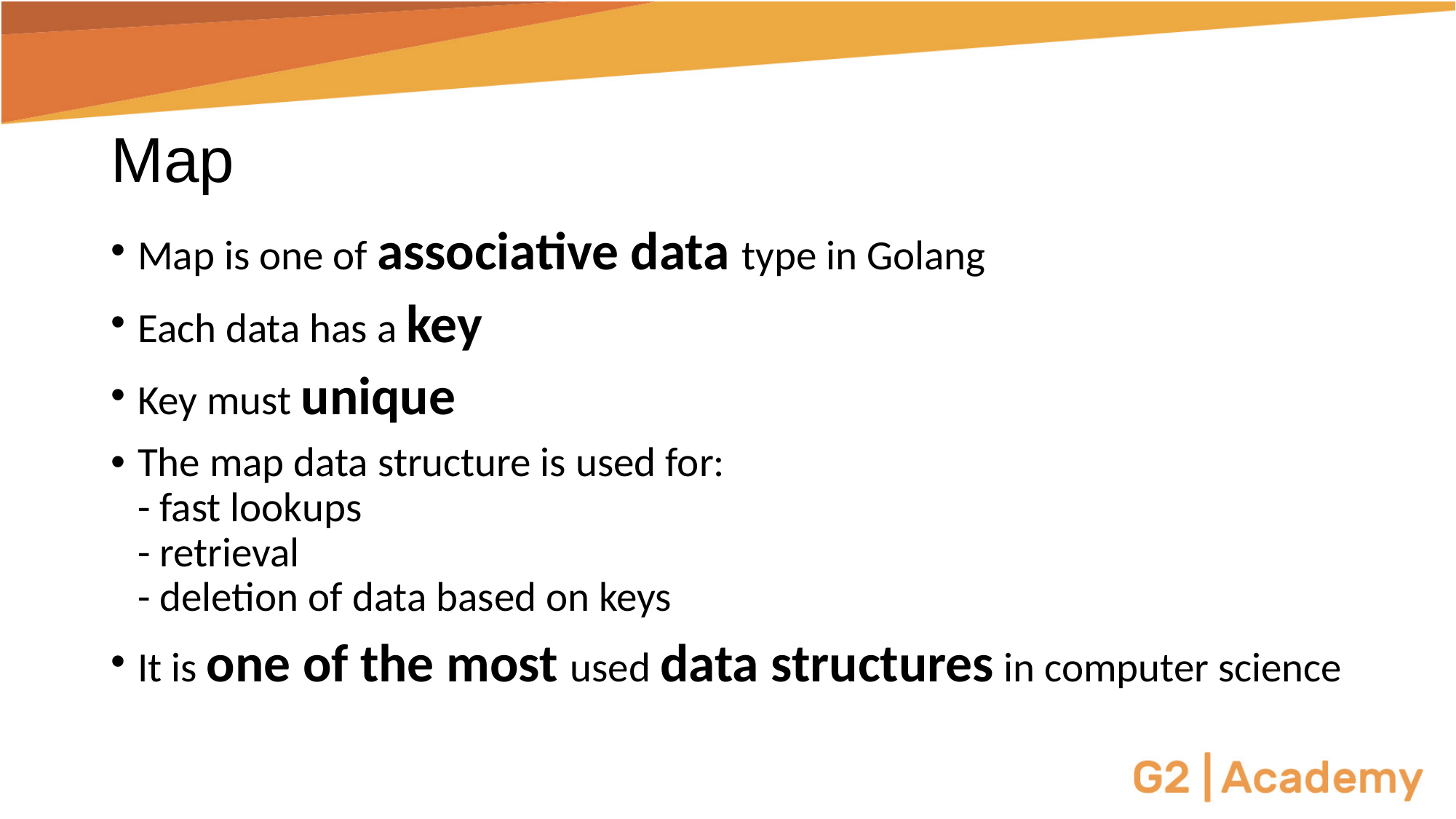

# Map
Map is one of associative data type in Golang
Each data has a key
Key must unique
The map data structure is used for:
- fast lookups
- retrieval
- deletion of data based on keys
It is one of the most used data structures in computer science